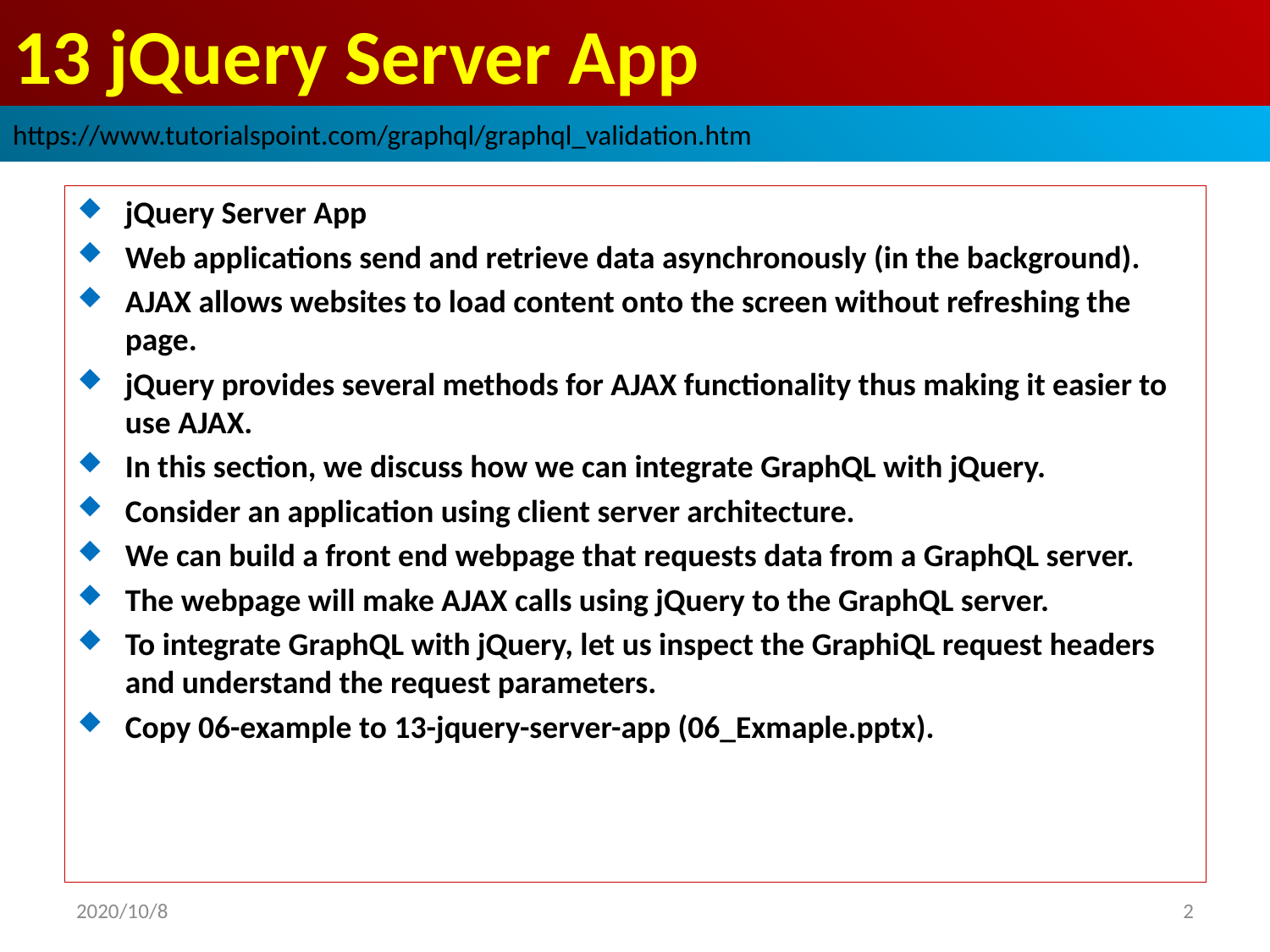

# 13 jQuery Server App
https://www.tutorialspoint.com/graphql/graphql_validation.htm
jQuery Server App
Web applications send and retrieve data asynchronously (in the background).
AJAX allows websites to load content onto the screen without refreshing the page.
jQuery provides several methods for AJAX functionality thus making it easier to use AJAX.
In this section, we discuss how we can integrate GraphQL with jQuery.
Consider an application using client server architecture.
We can build a front end webpage that requests data from a GraphQL server.
The webpage will make AJAX calls using jQuery to the GraphQL server.
To integrate GraphQL with jQuery, let us inspect the GraphiQL request headers and understand the request parameters.
Copy 06-example to 13-jquery-server-app (06_Exmaple.pptx).
2020/10/8
2